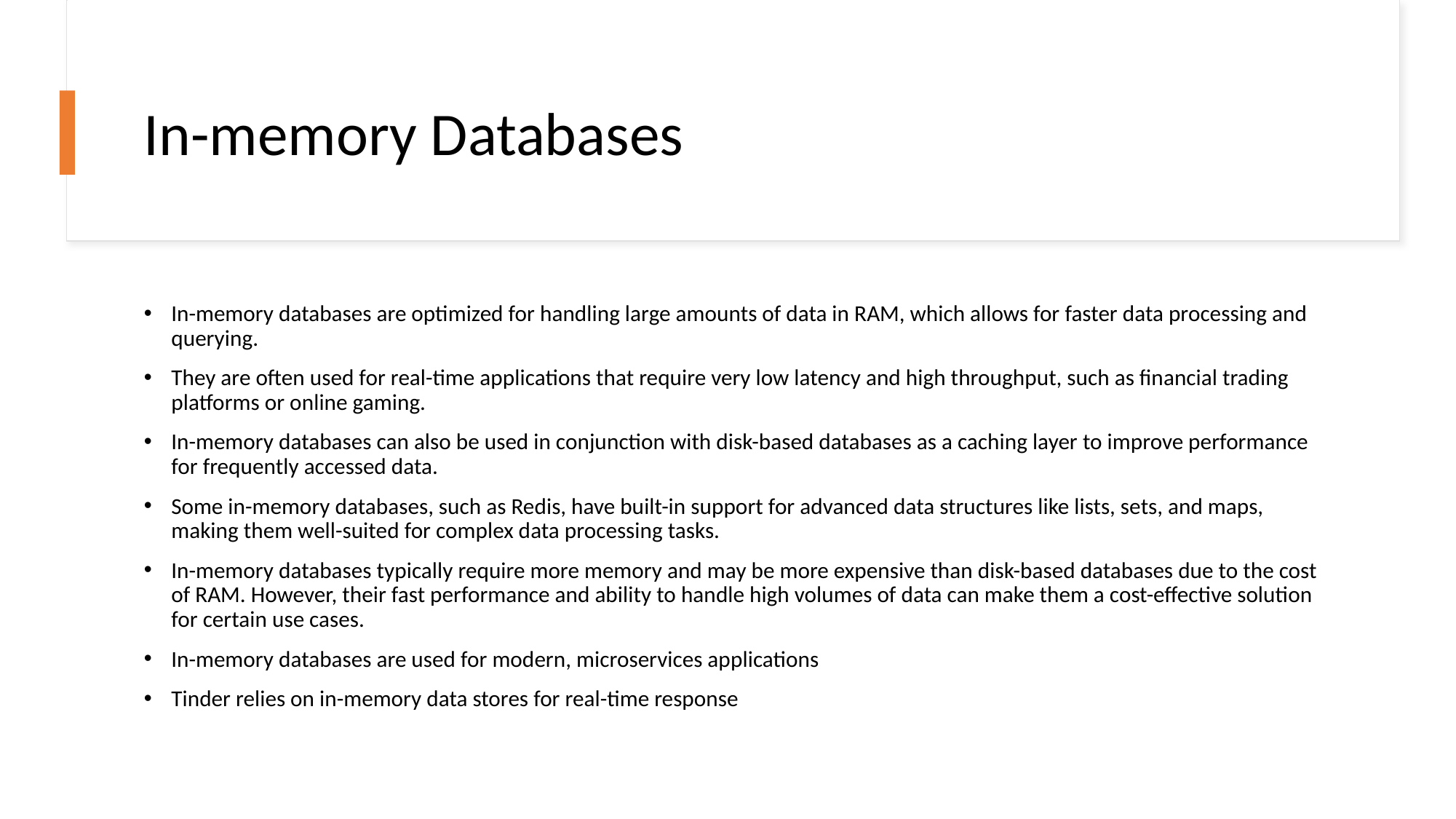

# In-memory Databases

In-memory databases are optimized for handling large amounts of data in RAM, which allows for faster data processing and querying.
They are often used for real-time applications that require very low latency and high throughput, such as financial trading platforms or online gaming.
In-memory databases can also be used in conjunction with disk-based databases as a caching layer to improve performance for frequently accessed data.
Some in-memory databases, such as Redis, have built-in support for advanced data structures like lists, sets, and maps, making them well-suited for complex data processing tasks.
In-memory databases typically require more memory and may be more expensive than disk-based databases due to the cost of RAM. However, their fast performance and ability to handle high volumes of data can make them a cost-effective solution for certain use cases.
In-memory databases are used for modern, microservices applications
Tinder relies on in-memory data stores for real-time response
12